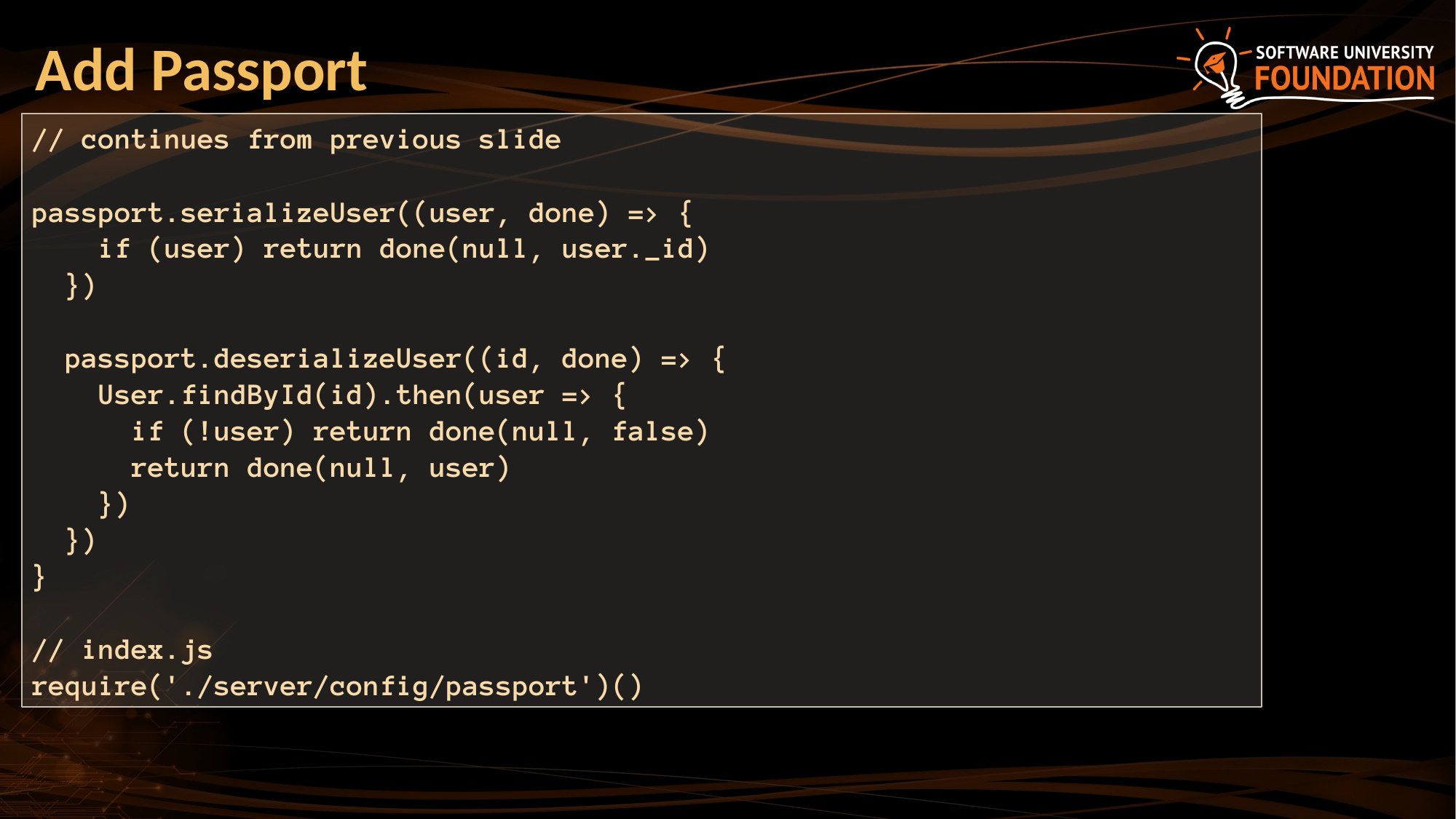

# Add Passport

// continues from previous slide

passport.serializeUser((user, done) => {
    if (user) return done(null, user._id)
  })

  passport.deserializeUser((id, done) => {
    User.findById(id).then(user => {
      if (!user) return done(null, false)
      return done(null, user)
    })
  })
}

// index.js
require('./server/config/passport')()